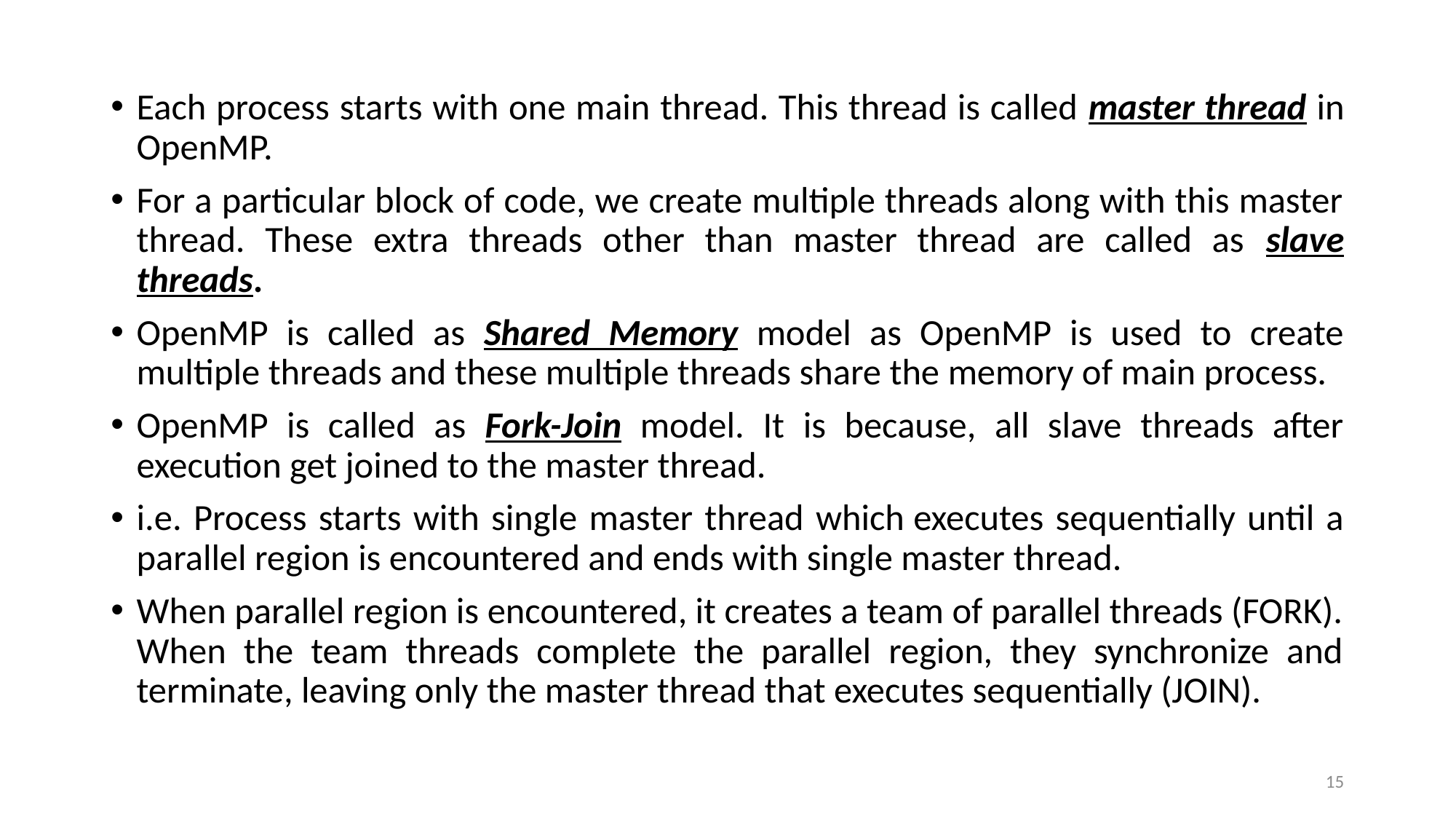

Each process starts with one main thread. This thread is called master thread in OpenMP.
For a particular block of code, we create multiple threads along with this master thread. These extra threads other than master thread are called as slave threads.
OpenMP is called as Shared Memory model as OpenMP is used to create multiple threads and these multiple threads share the memory of main process.
OpenMP is called as Fork-Join model. It is because, all slave threads after execution get joined to the master thread.
i.e. Process starts with single master thread which executes sequentially until a parallel region is encountered and ends with single master thread.
When parallel region is encountered, it creates a team of parallel threads (FORK). When the team threads complete the parallel region, they synchronize and terminate, leaving only the master thread that executes sequentially (JOIN).
15